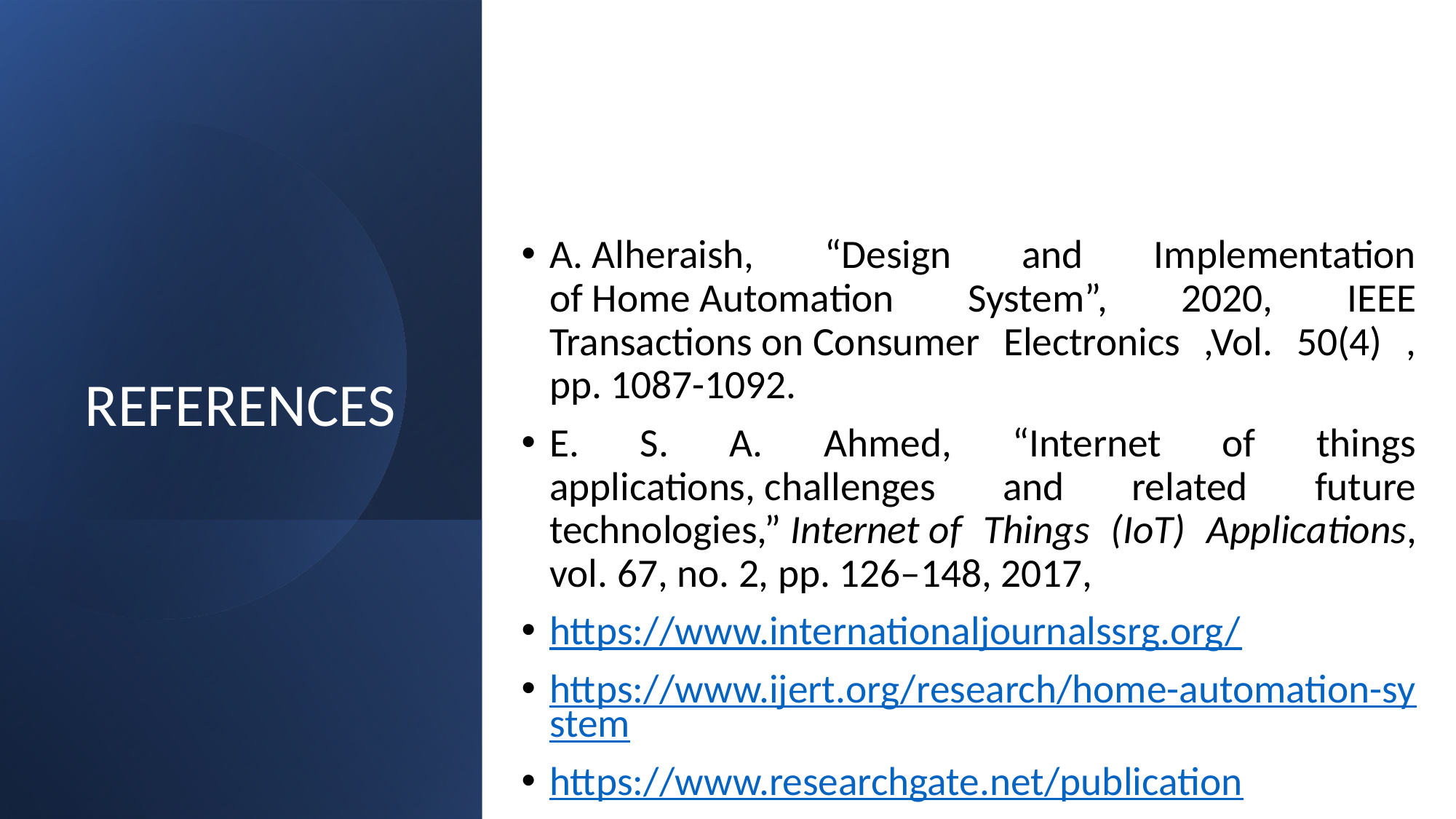

# REFERENCES

A. Alheraish, “Design and Implementation of Home Automation System”, 2020, IEEE Transactions on Consumer Electronics ,Vol. 50(4) , pp. 1087-1092.
E. S. A. Ahmed, “Internet of things applications, challenges and related future technologies,” Internet of Things (IoT) Applications, vol. 67, no. 2, pp. 126–148, 2017,
https://www.internationaljournalssrg.org/
https://www.ijert.org/research/home-automation-system
https://www.researchgate.net/publication
http://www.elprocus.com/home-automation-system-applications
https://pypi.org/project/spidev/